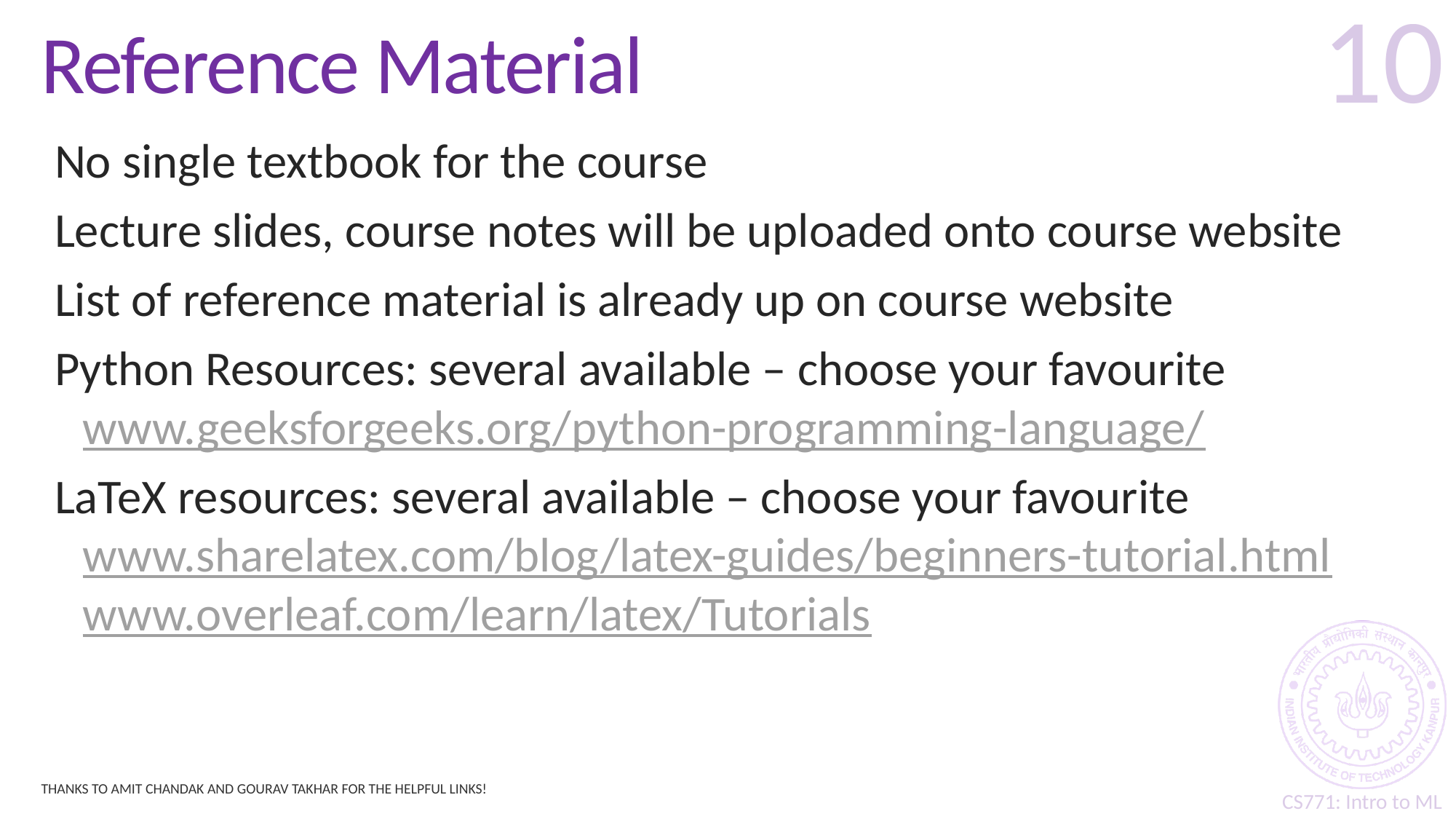

# Reference Material
10
No single textbook for the course
Lecture slides, course notes will be uploaded onto course website
List of reference material is already up on course website
Python Resources: several available – choose your favourite
www.geeksforgeeks.org/python-programming-language/
LaTeX resources: several available – choose your favourite
www.sharelatex.com/blog/latex-guides/beginners-tutorial.html
www.overleaf.com/learn/latex/Tutorials
Thanks to Amit CHANDAK and Gourav TAKHAR for THE helpful links!